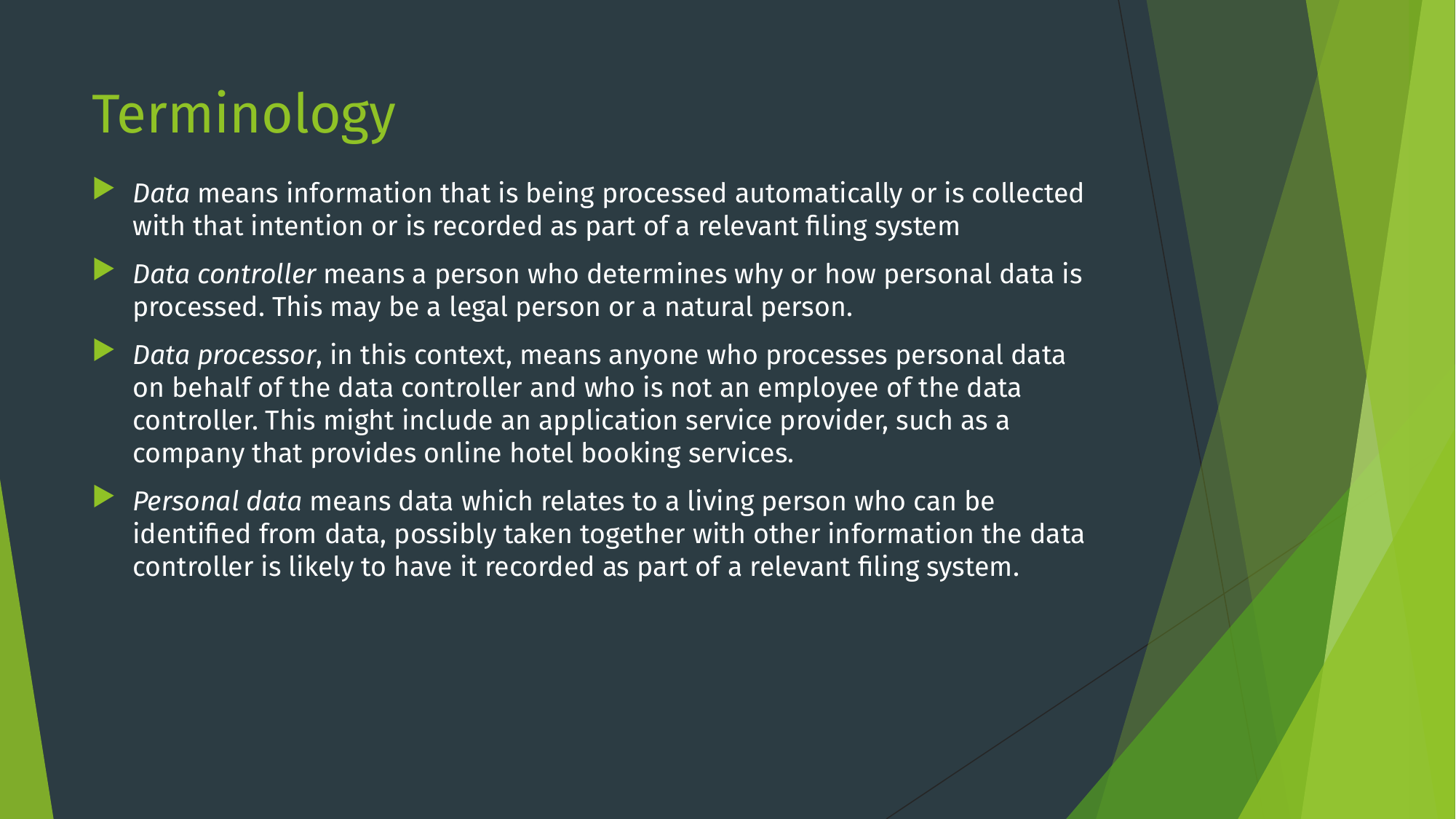

# Terminology
Data means information that is being processed automatically or is collected with that intention or is recorded as part of a relevant filing system
Data controller means a person who determines why or how personal data is processed. This may be a legal person or a natural person.
Data processor, in this context, means anyone who processes personal data on behalf of the data controller and who is not an employee of the data controller. This might include an application service provider, such as a company that provides online hotel booking services.
Personal data means data which relates to a living person who can be identified from data, possibly taken together with other information the data controller is likely to have it recorded as part of a relevant filing system.